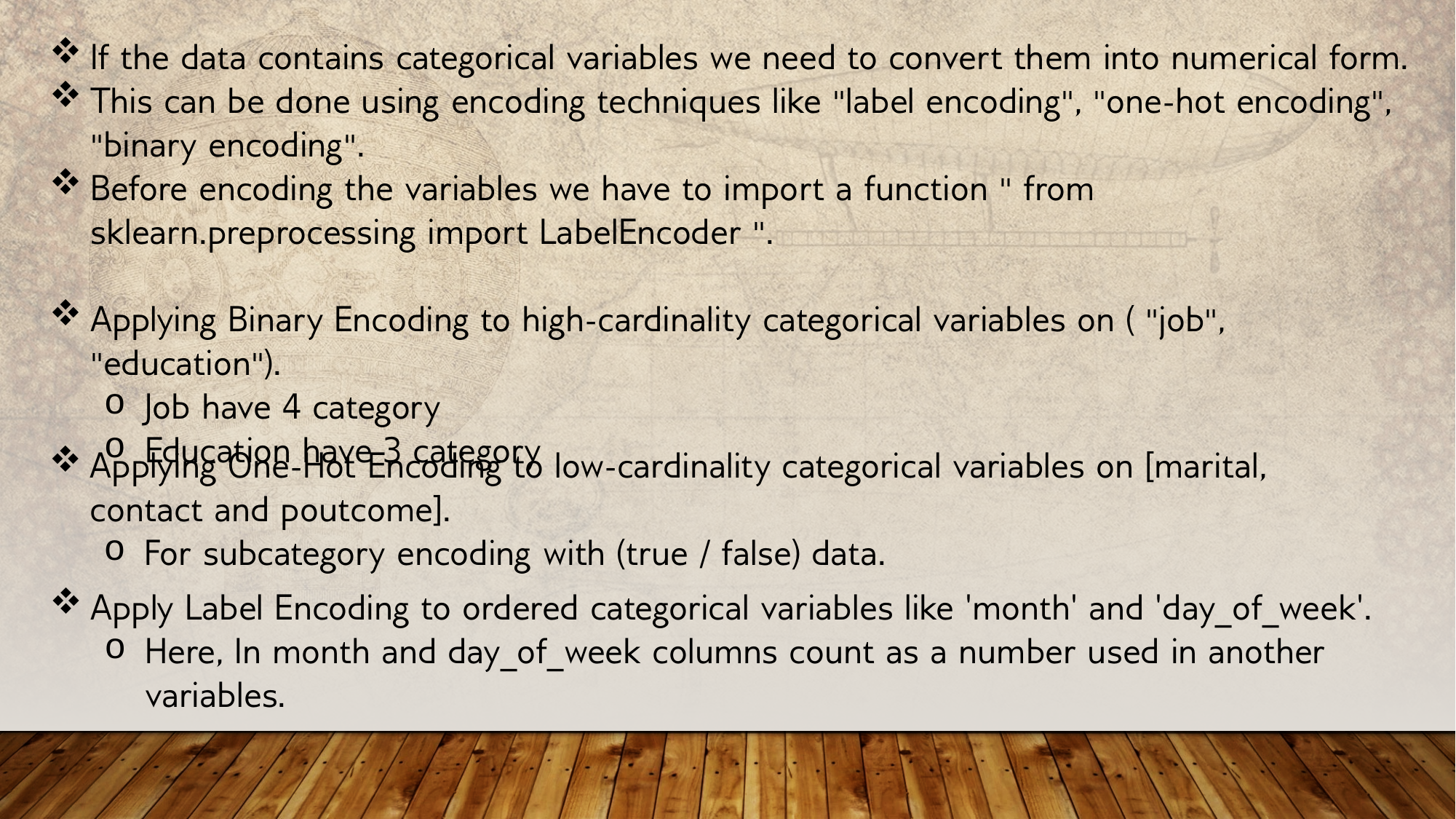

If the data contains categorical variables we need to convert them into numerical form.
This can be done using encoding techniques like "label encoding", "one-hot encoding", "binary encoding".
Before encoding the variables we have to import a function " from sklearn.preprocessing import LabelEncoder ".

Applying Binary Encoding to high-cardinality categorical variables on ( "job", "education").
Job have 4 category
Education have 3 category
Applying One-Hot Encoding to low-cardinality categorical variables on [marital, contact and poutcome].
For subcategory encoding with (true / false) data.
Apply Label Encoding to ordered categorical variables like 'month' and 'day_of_week'.
Here, In month and day_of_week columns count as a number used in another variables.